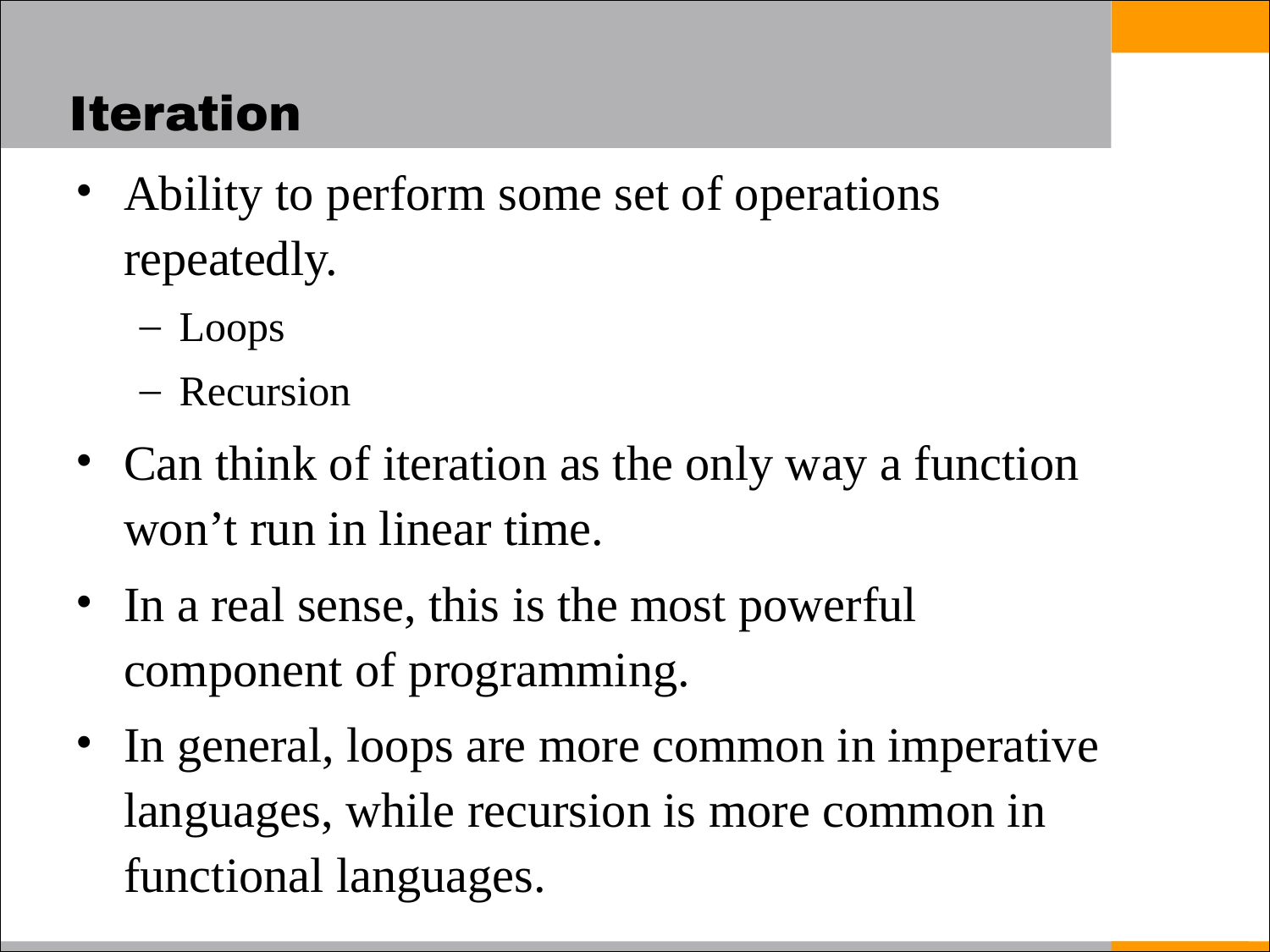

# Iteration
Ability to perform some set of operations repeatedly.
Loops
Recursion
Can think of iteration as the only way a function won’t run in linear time.
In a real sense, this is the most powerful component of programming.
In general, loops are more common in imperative languages, while recursion is more common in functional languages.